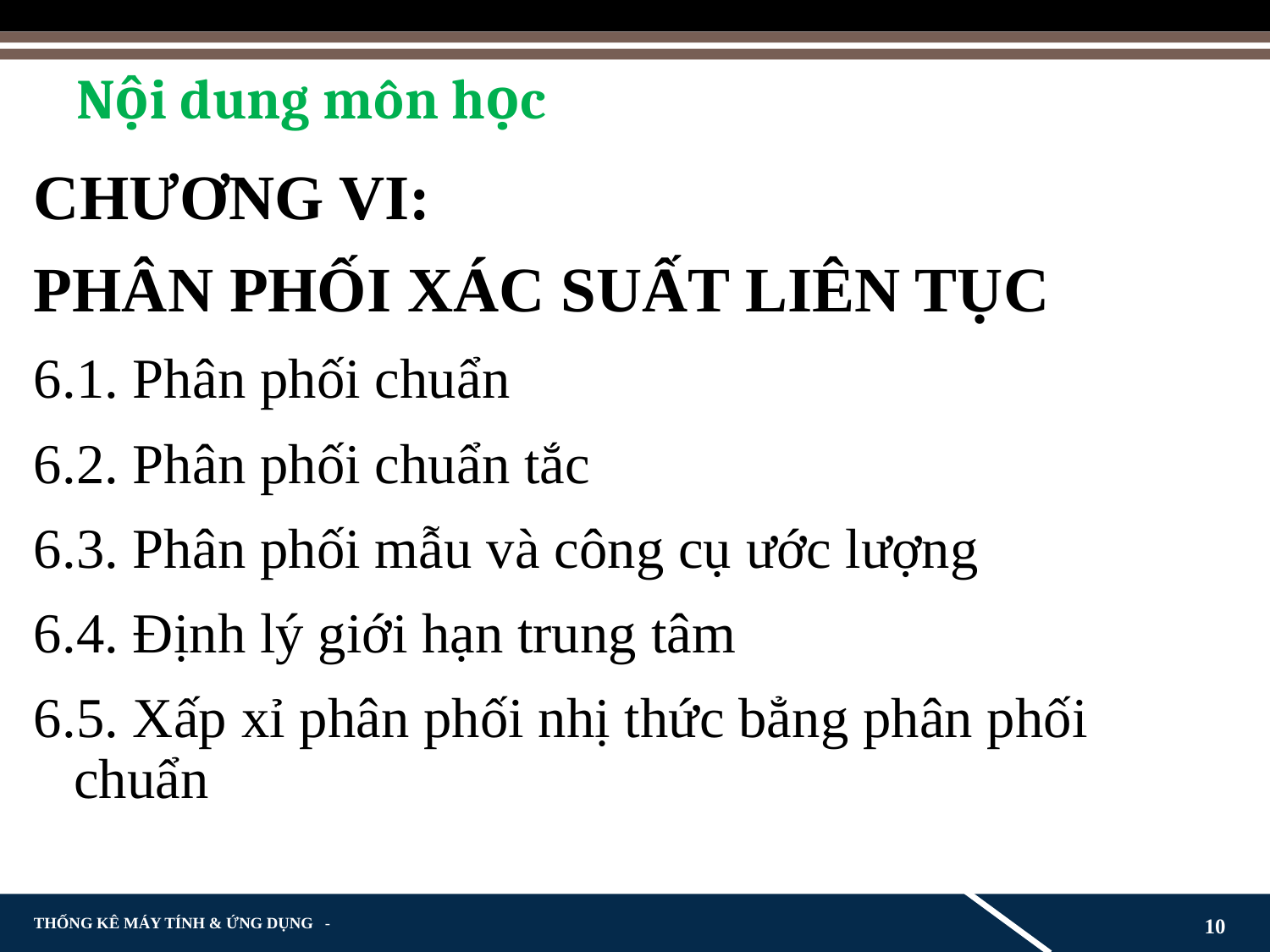

# Nội dung môn học
CHƯƠNG VI:
PHÂN PHỐI XÁC SUẤT LIÊN TỤC
6.1. Phân phối chuẩn
6.2. Phân phối chuẩn tắc
6.3. Phân phối mẫu và công cụ ước lượng
6.4. Định lý giới hạn trung tâm
6.5. Xấp xỉ phân phối nhị thức bẳng phân phối chuẩn

10